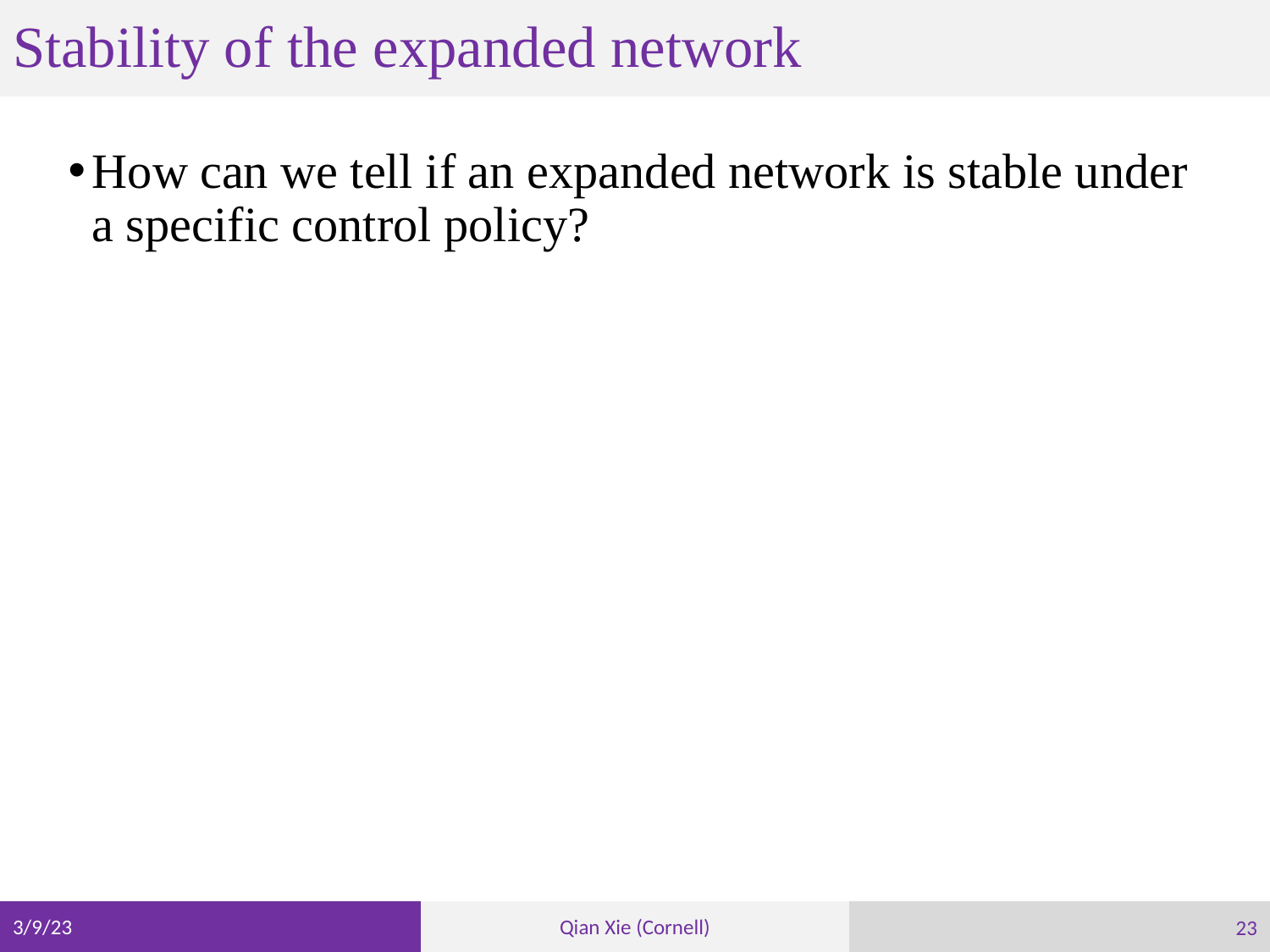

# Stability of the expanded network
How can we tell if an expanded network is stable under a specific control policy?
23
3/9/23
Qian Xie (Cornell)